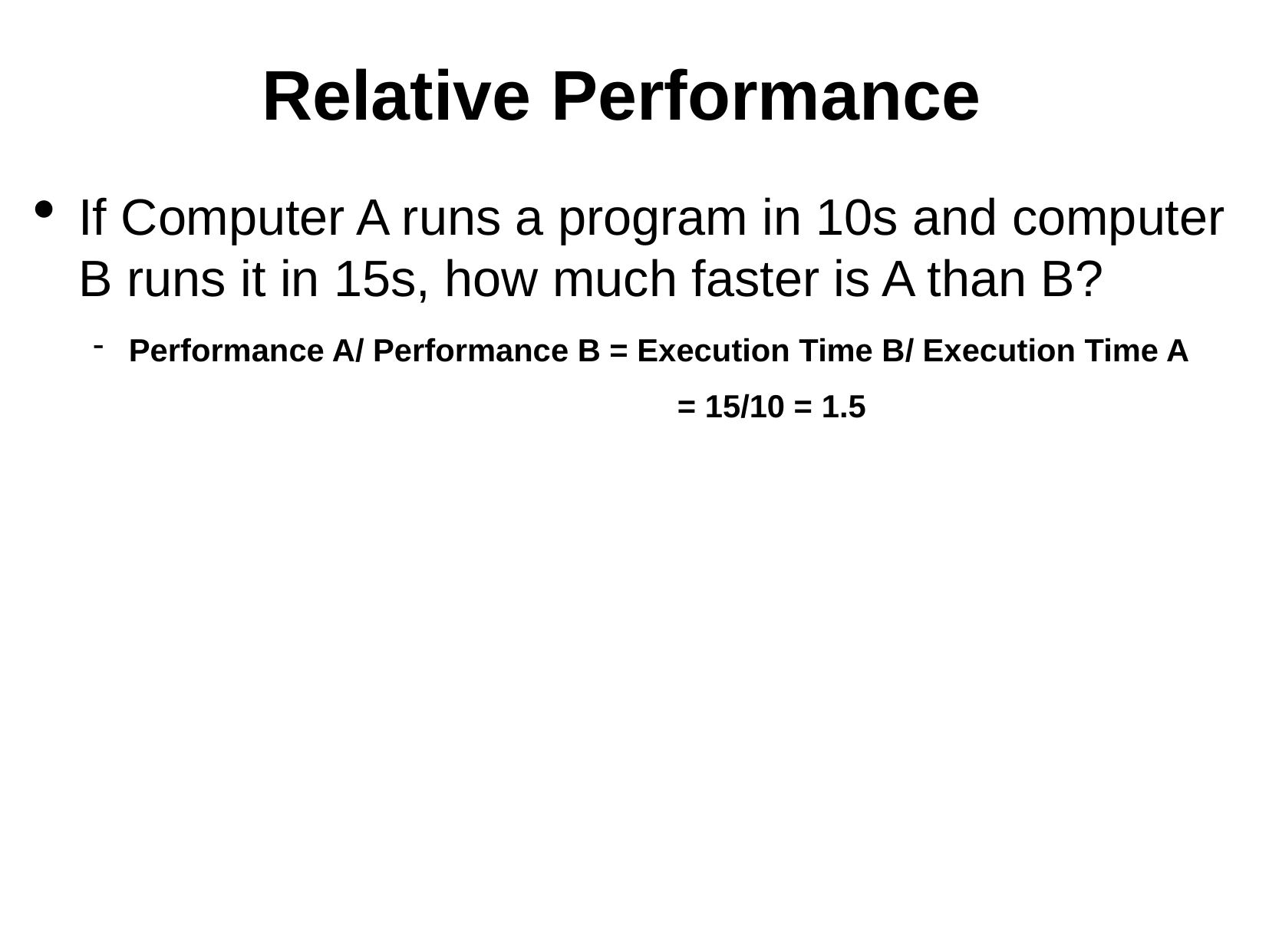

Relative Performance
If Computer A runs a program in 10s and computer B runs it in 15s, how much faster is A than B?
Performance A/ Performance B = Execution Time B/ Execution Time A
					          = 15/10 = 1.5